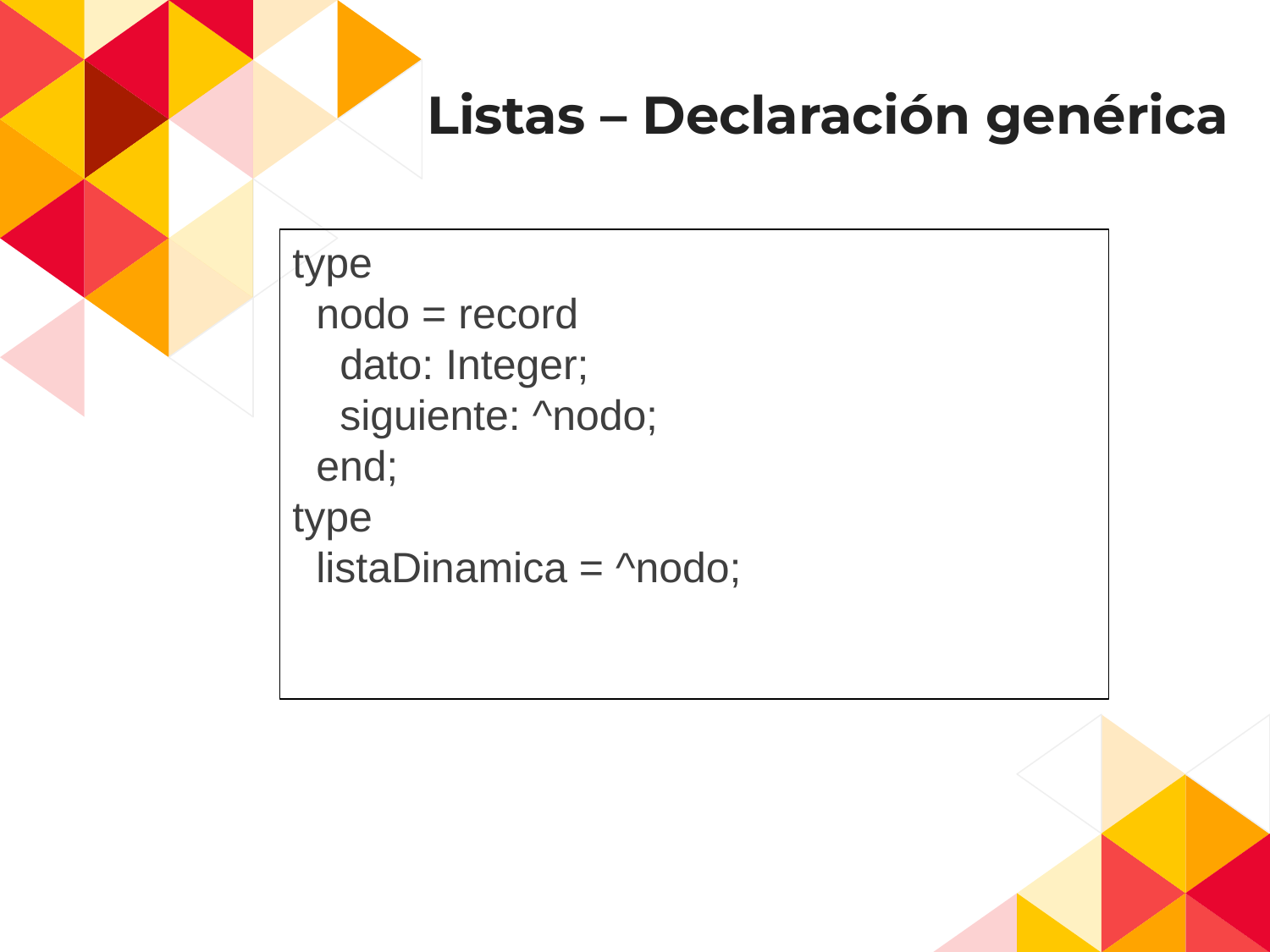

Listas – Declaración genérica
type
  nodo = record
    dato: Integer;
    siguiente: ^nodo;
  end;
type
  listaDinamica = ^nodo;